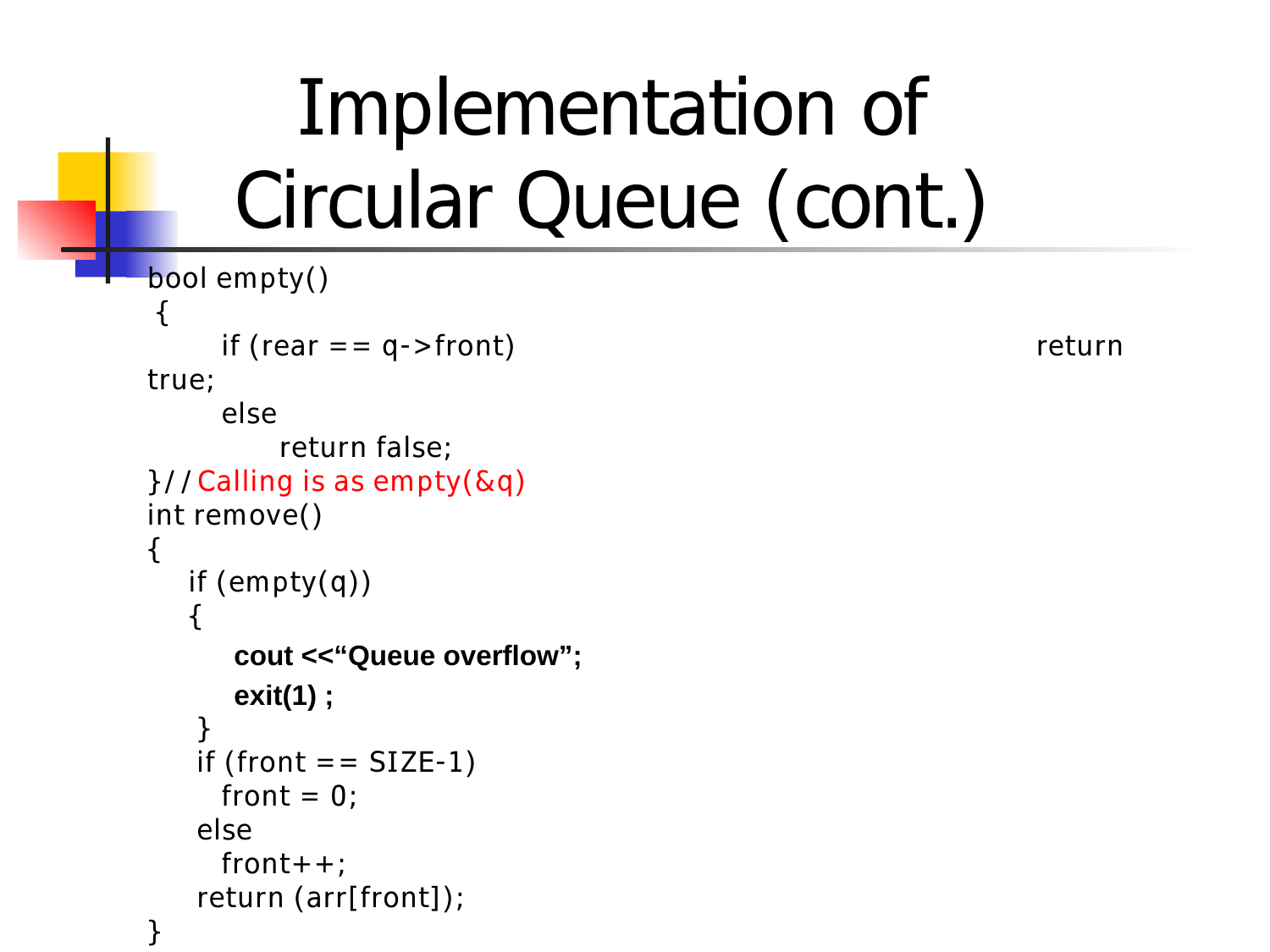

Implementation of Circular Queue (cont.)
bool empty()
 {
         if (rear == q->front) 					return true;
         else
                return false;
}//Calling is as empty(&q)
int remove()
{
     if (empty(q))
     {
           cout <<“Queue overflow”;
           exit(1) ;
      }
      if (front == SIZE-1)
         front = 0;
      else
         front++;
      return (arr[front]);
}